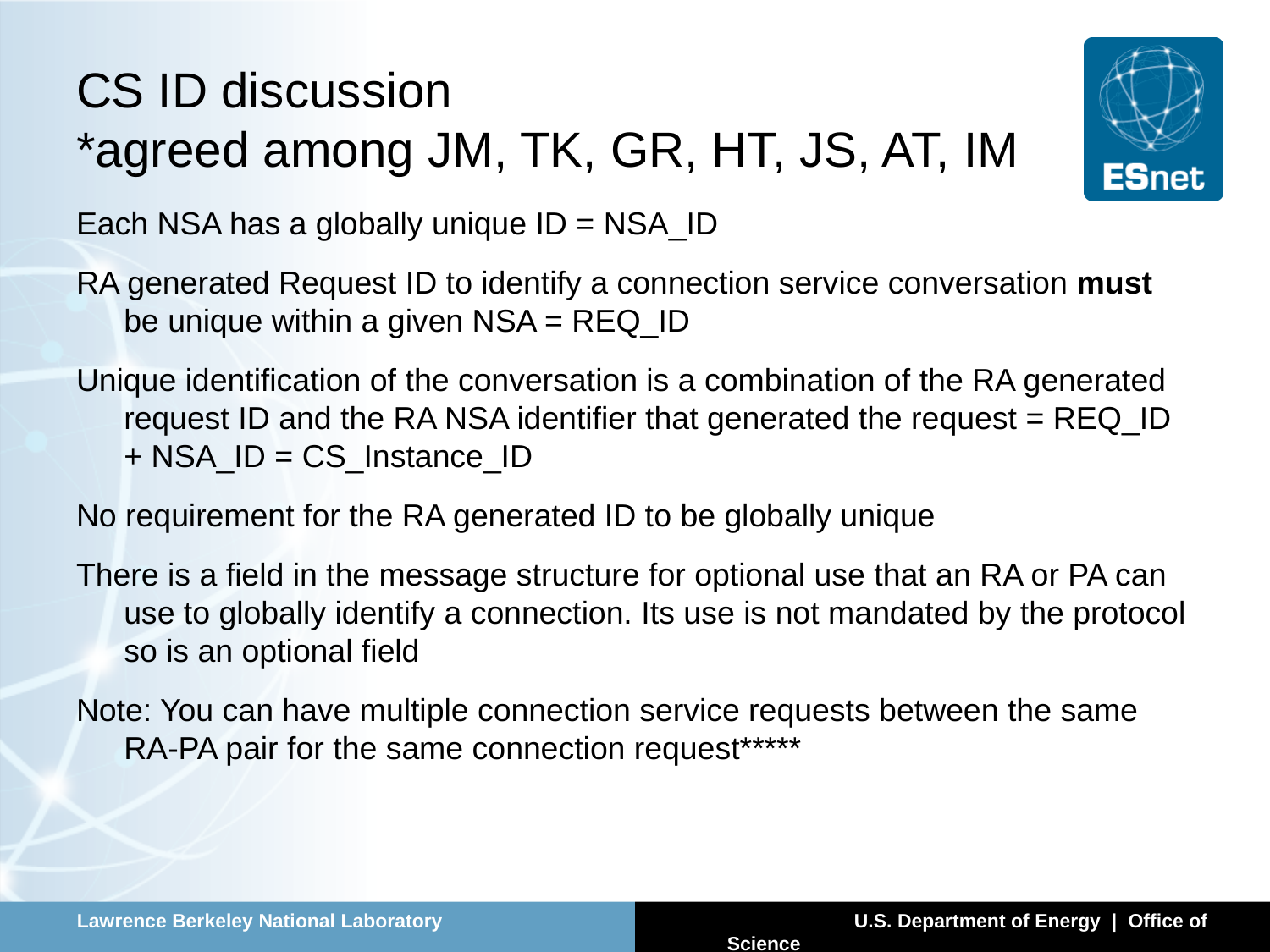

# CS ID discussion *agreed among JM, TK, GR, HT, JS, AT, IM
Each NSA has a globally unique ID = NSA_ID
RA generated Request ID to identify a connection service conversation must be unique within a given NSA = REQ_ID
Unique identification of the conversation is a combination of the RA generated request ID and the RA NSA identifier that generated the request = REQ_ID + NSA_ID = CS_Instance_ID
No requirement for the RA generated ID to be globally unique
There is a field in the message structure for optional use that an RA or PA can use to globally identify a connection. Its use is not mandated by the protocol so is an optional field
Note: You can have multiple connection service requests between the same RA-PA pair for the same connection request*****